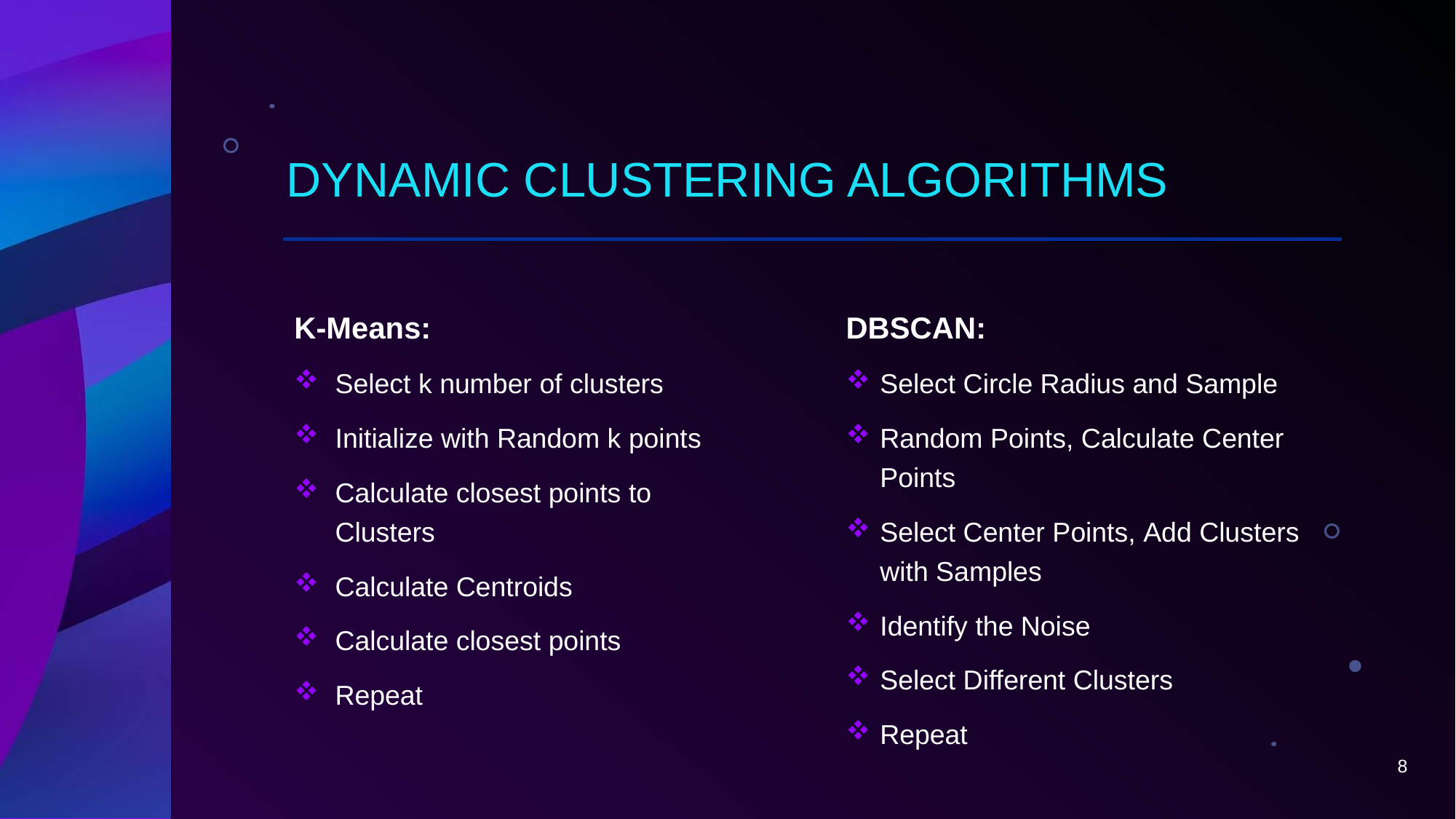

# Dynamic Clustering Algorithms
K-Means:
Select k number of clusters
Initialize with Random k points
Calculate closest points to Clusters
Calculate Centroids
Calculate closest points
Repeat
DBSCAN:
Select Circle Radius and Sample
Random Points, Calculate Center Points
Select Center Points, Add Clusters with Samples
Identify the Noise
Select Different Clusters
Repeat
8